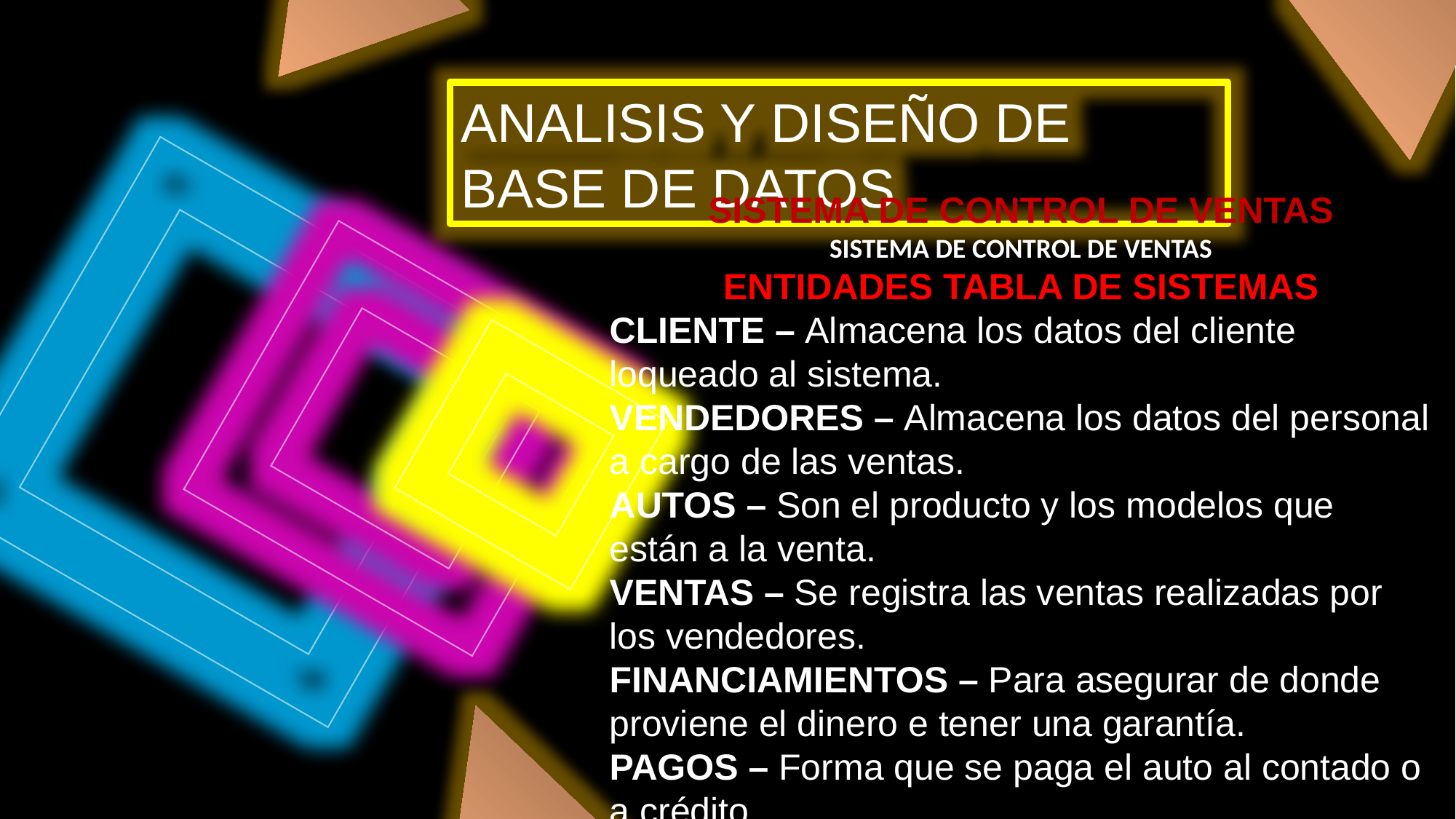

ANALISIS Y DISEÑO DE BASE DE DATOS
SISTEMA DE CONTROL DE VENTAS
SISTEMA DE CONTROL DE VENTAS
ENTIDADES TABLA DE SISTEMAS
CLIENTE – Almacena los datos del cliente loqueado al sistema.
VENDEDORES – Almacena los datos del personal a cargo de las ventas.
AUTOS – Son el producto y los modelos que están a la venta.
VENTAS – Se registra las ventas realizadas por los vendedores.
FINANCIAMIENTOS – Para asegurar de donde proviene el dinero e tener una garantía.
PAGOS – Forma que se paga el auto al contado o a crédito
MECANICOS – Personal de trabajo que garantiza cualquier solución al auto vendido.
MANTENIMIENTOS – Poder realizar revisiones a los automóviles y garantizar su uso.